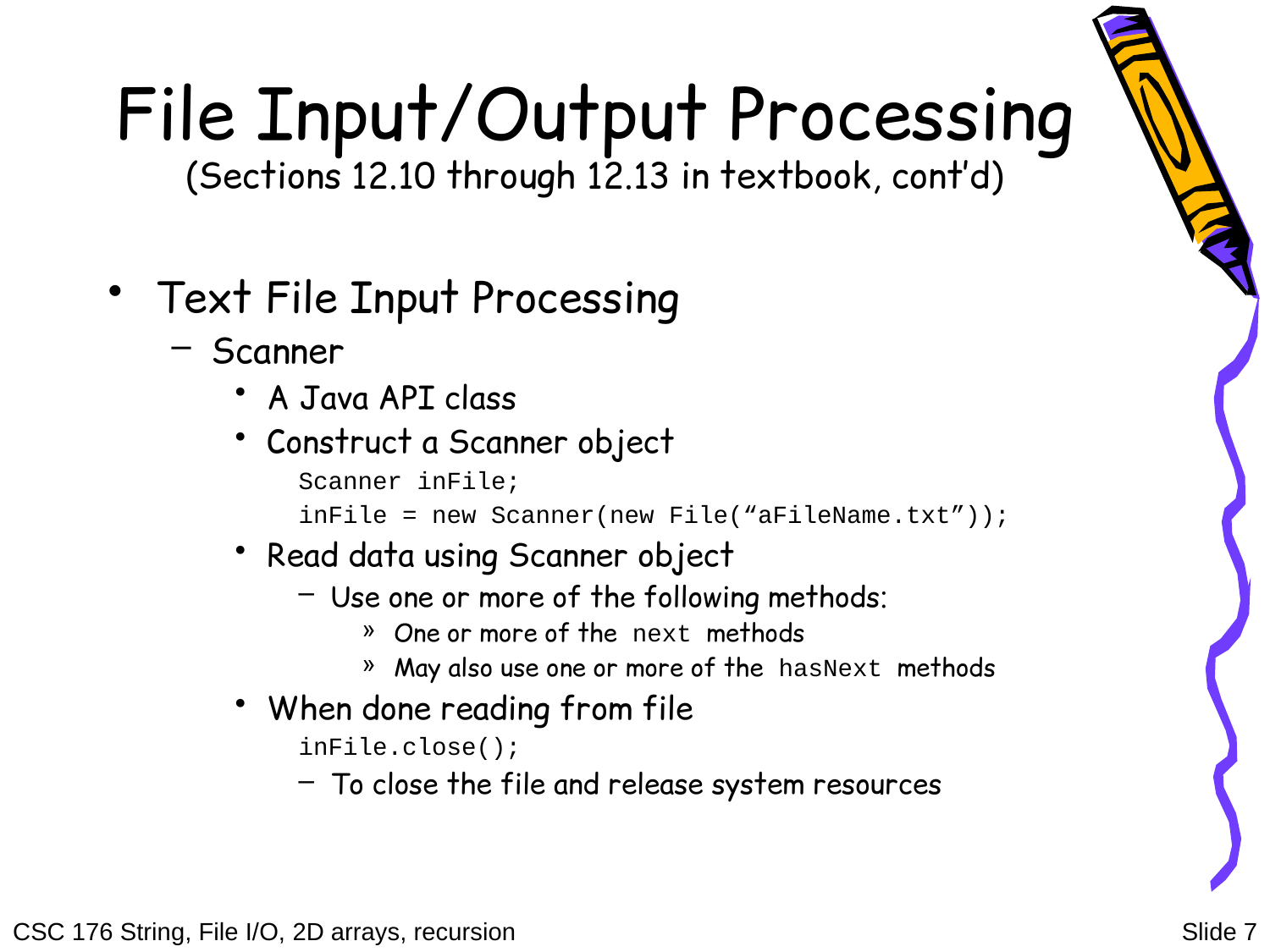

# File Input/Output Processing (Sections 12.10 through 12.13 in textbook, cont’d)
Text File Input Processing
Scanner
A Java API class
Construct a Scanner object
Scanner inFile;
inFile = new Scanner(new File(“aFileName.txt”));
Read data using Scanner object
Use one or more of the following methods:
One or more of the next methods
May also use one or more of the hasNext methods
When done reading from file
inFile.close();
To close the file and release system resources